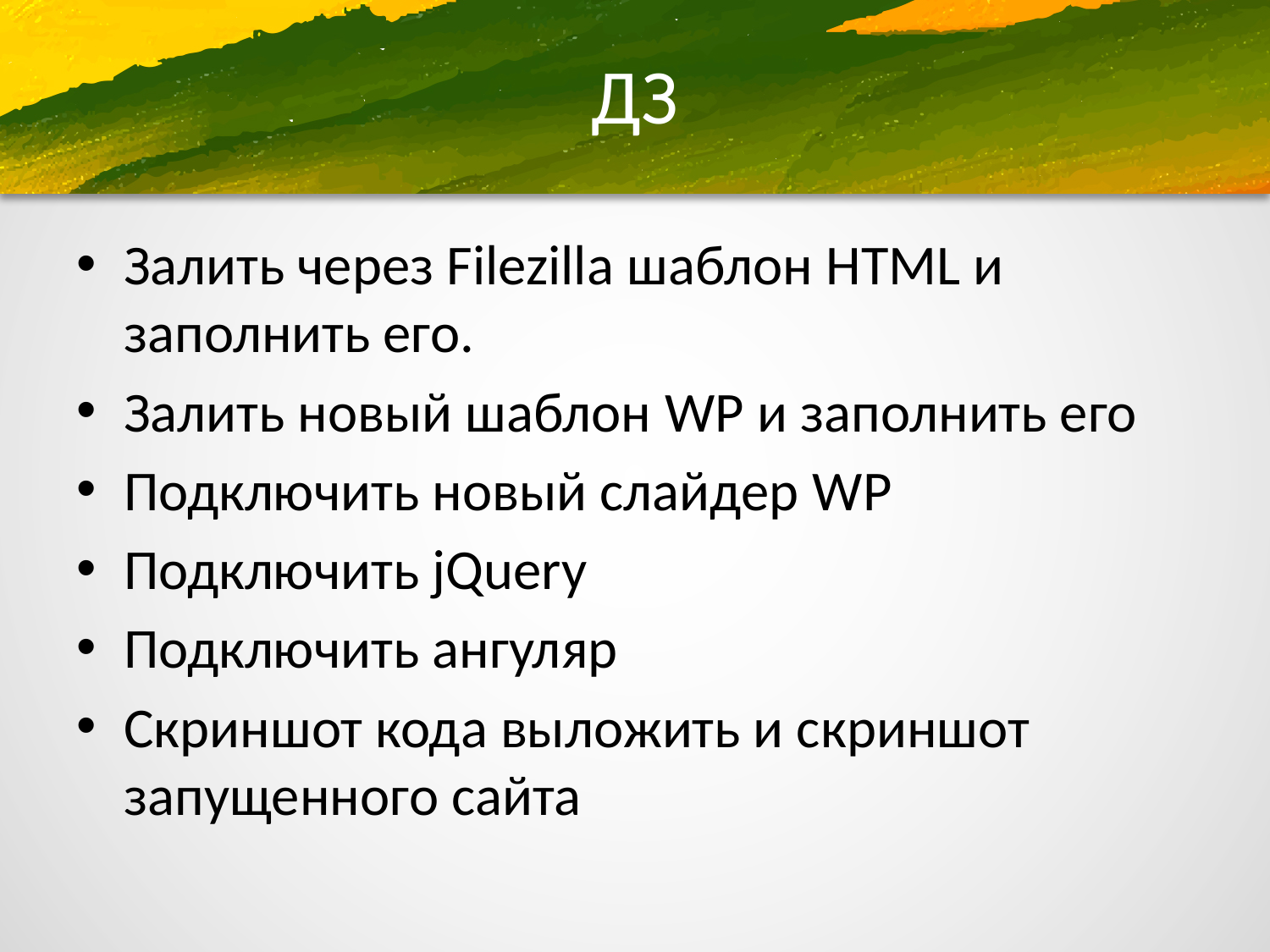

# ДЗ
Залить через Filezilla шаблон HTML и заполнить его.
Залить новый шаблон WP и заполнить его
Подключить новый слайдер WP
Подключить jQuery
Подключить ангуляр
Скриншот кода выложить и скриншот запущенного сайта